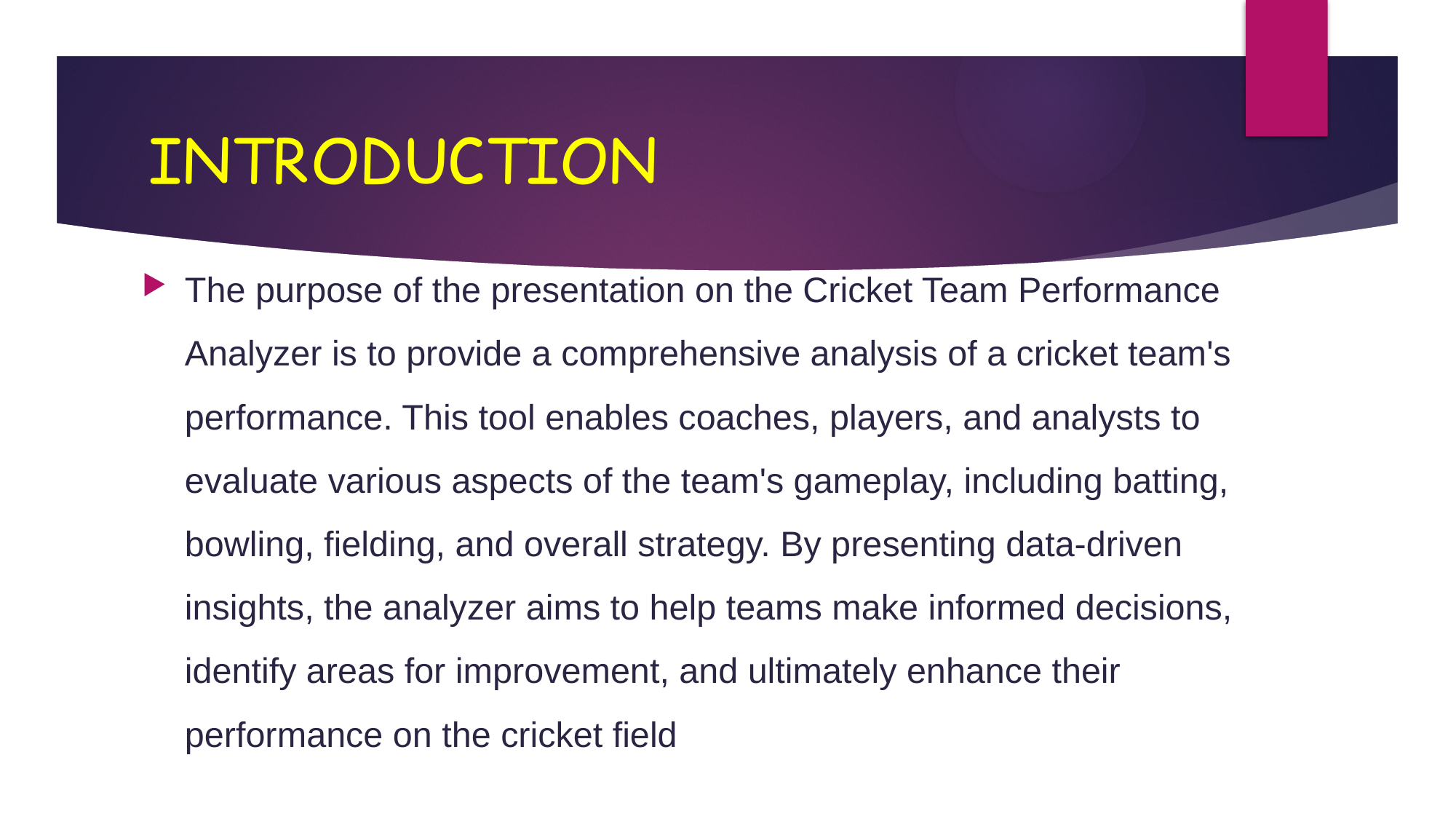

# INTRODUCTION
The purpose of the presentation on the Cricket Team Performance Analyzer is to provide a comprehensive analysis of a cricket team's performance. This tool enables coaches, players, and analysts to evaluate various aspects of the team's gameplay, including batting, bowling, fielding, and overall strategy. By presenting data-driven insights, the analyzer aims to help teams make informed decisions, identify areas for improvement, and ultimately enhance their performance on the cricket field